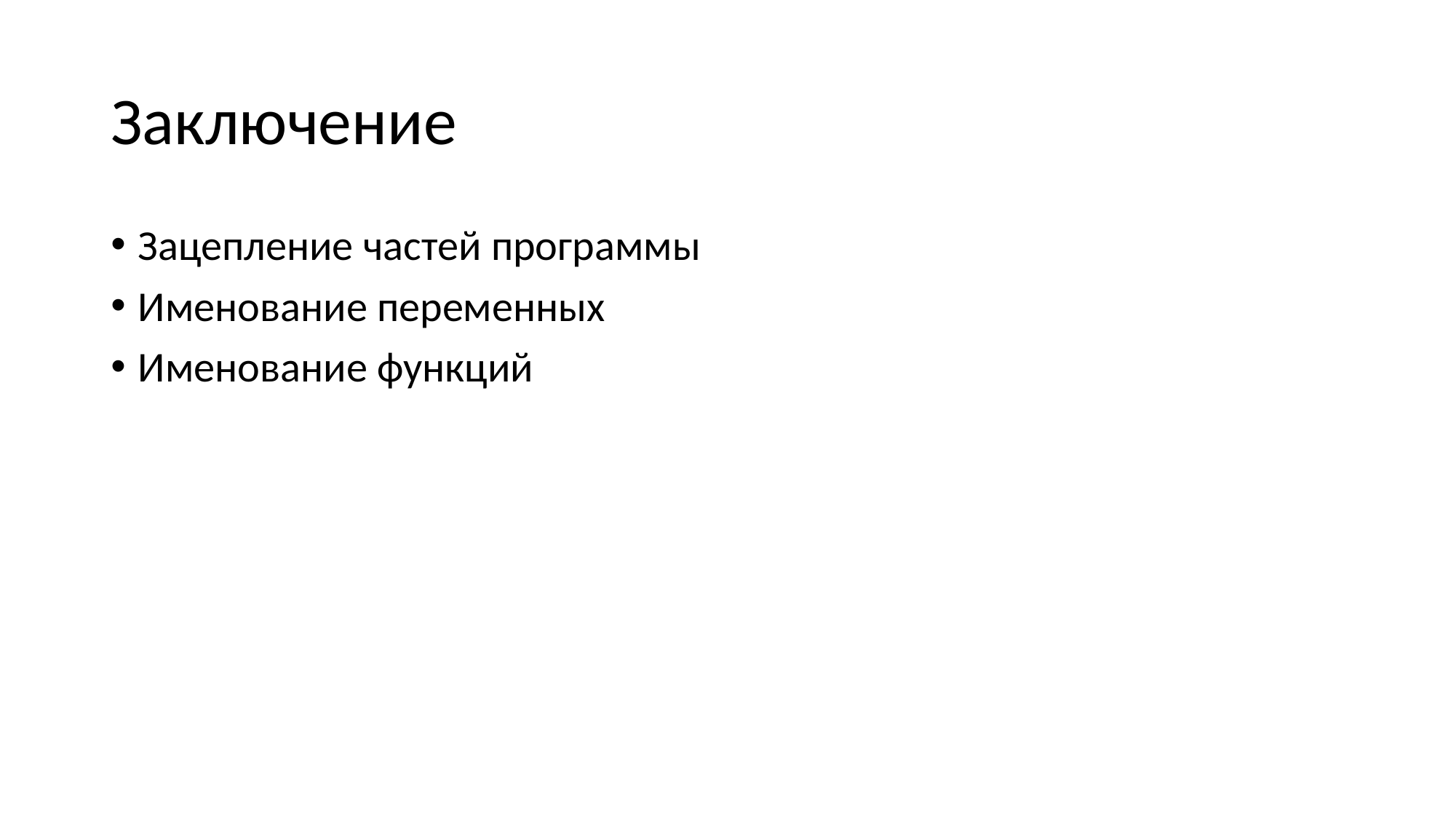

# Заключение
Зацепление частей программы
Именование переменных
Именование функций